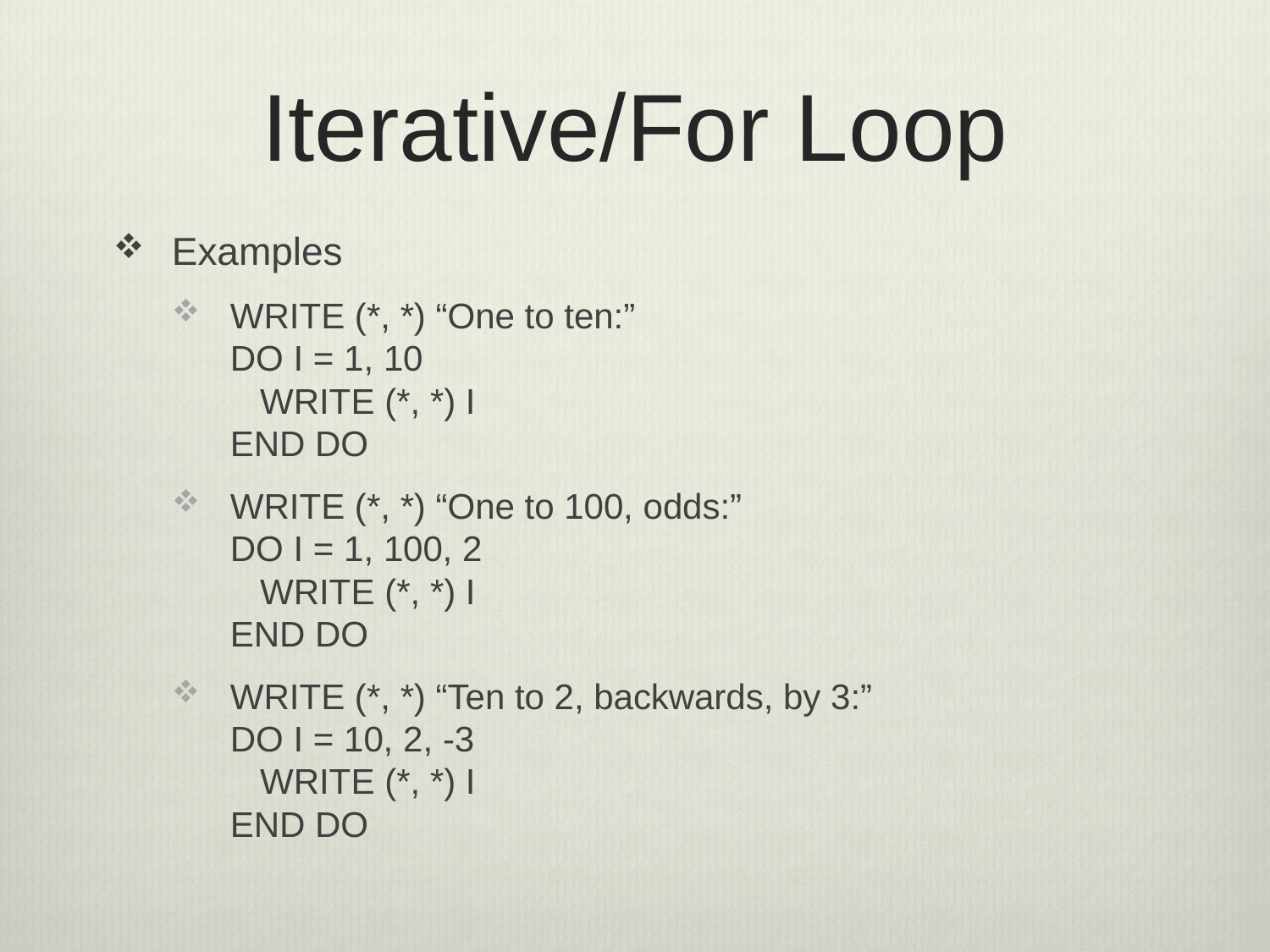

# Iterative/For Loop
Examples
WRITE (*, *) “One to ten:”
DO I = 1, 10
   WRITE (*, *) I
END DO
WRITE (*, *) “One to 100, odds:”
DO I = 1, 100, 2
   WRITE (*, *) I
END DO
WRITE (*, *) “Ten to 2, backwards, by 3:”
DO I = 10, 2, -3
   WRITE (*, *) I
END DO